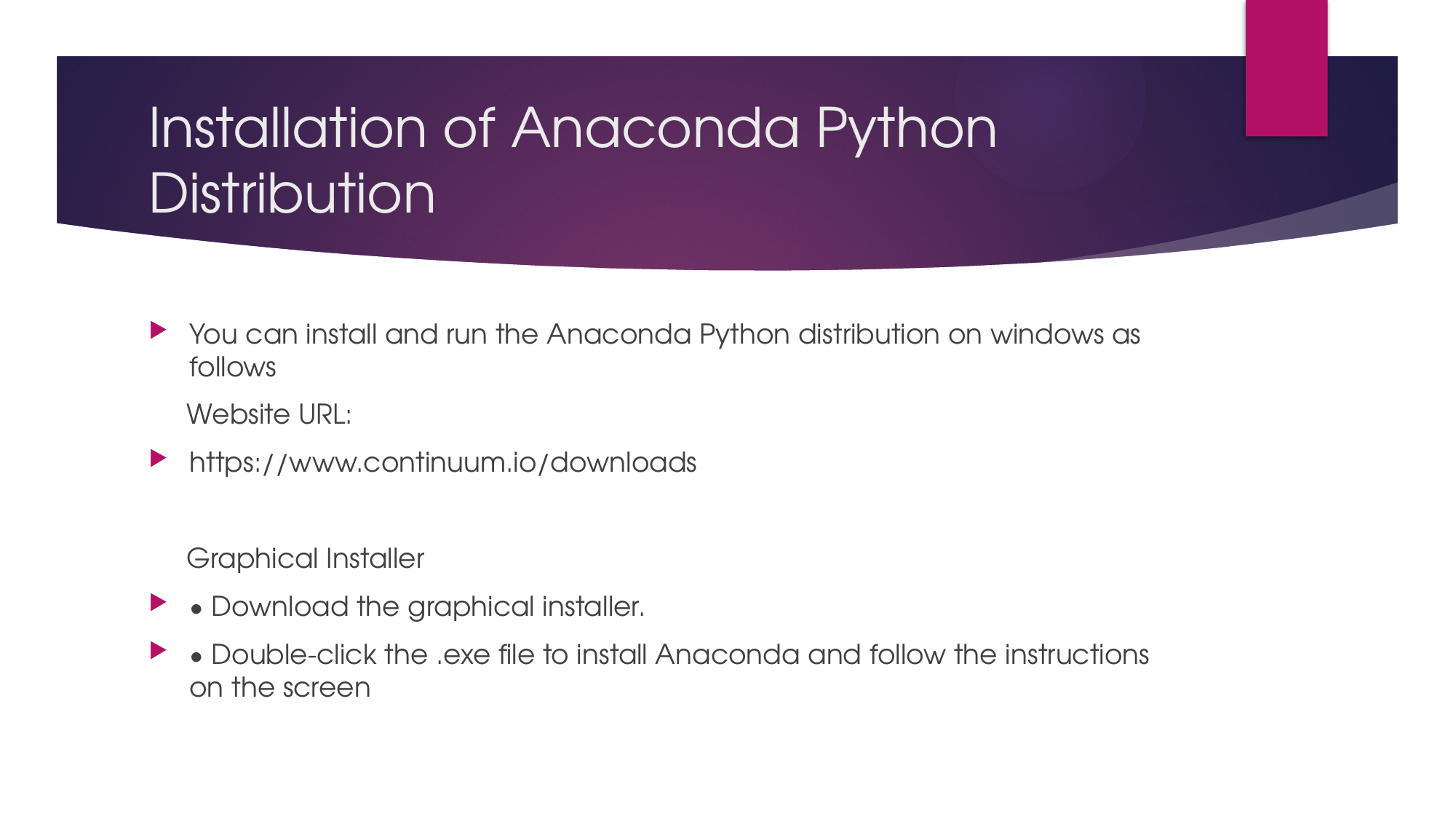

# Installation of Anaconda Python Distribution
You can install and run the Anaconda Python distribution on windows as follows
     Website URL:
https://www.continuum.io/downloads

     Graphical Installer
• Download the graphical installer.
• Double-click the .exe file to install Anaconda and follow the instructions on the screen